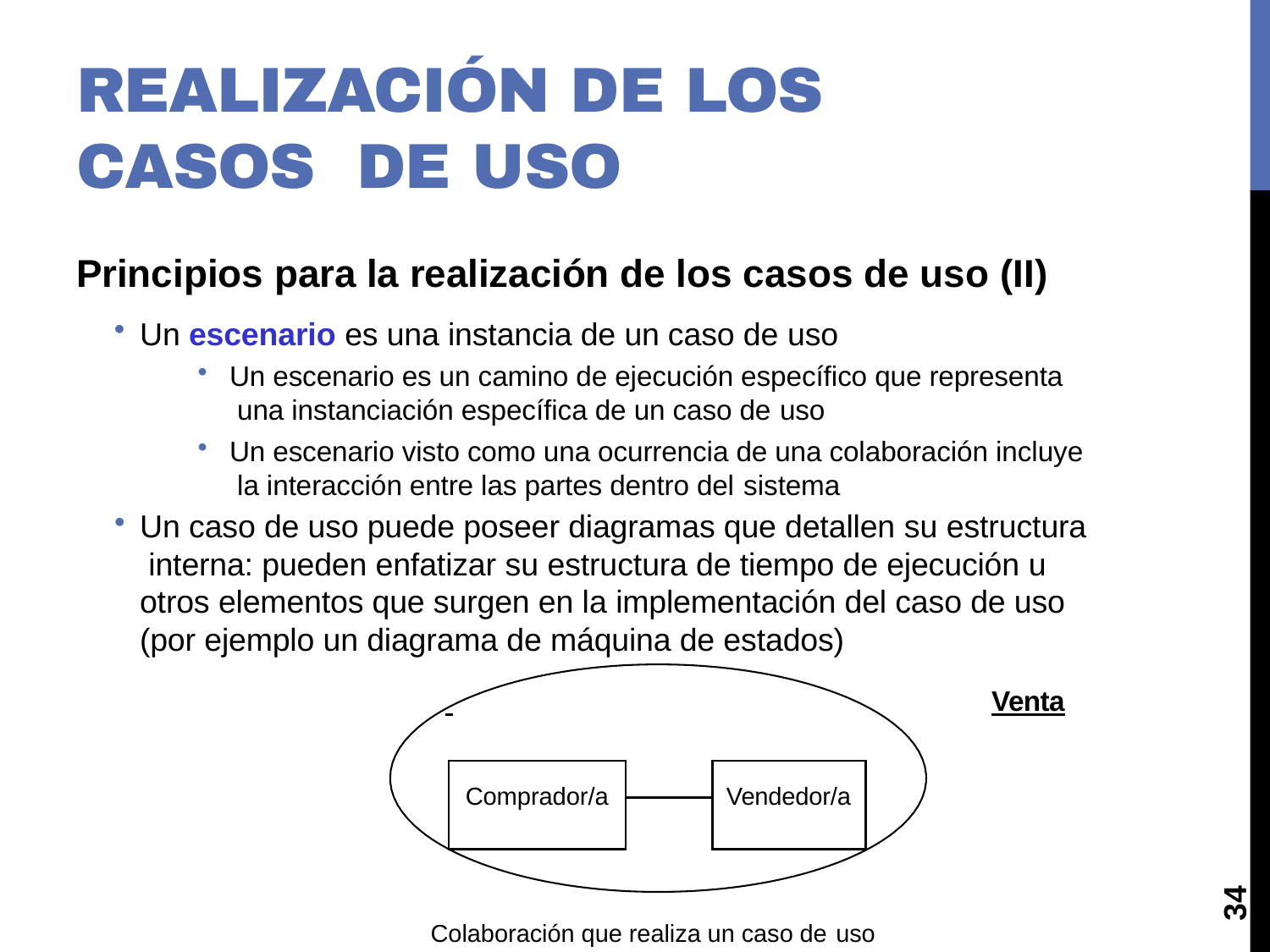

# REALIZACIÓN DE LOS CASOS  DE USO
Principios para la realización de los casos de uso (II)
Un escenario es una instancia de un caso de uso
Un escenario es un camino de ejecución específico que representa  una instanciación específica de un caso de uso
Un escenario visto como una ocurrencia de una colaboración incluye  la interacción entre las partes dentro del sistema
Un caso de uso puede poseer diagramas que detallen su estructura  interna: pueden enfatizar su estructura de tiempo de ejecución u  otros elementos que surgen en la implementación del caso de uso  (por ejemplo un diagrama de máquina de estados)
 	Venta

| Comprador/a |  | Vendedor/a |
| --- | --- | --- |
|  |  |  |
34
Colaboración que realiza un caso de uso